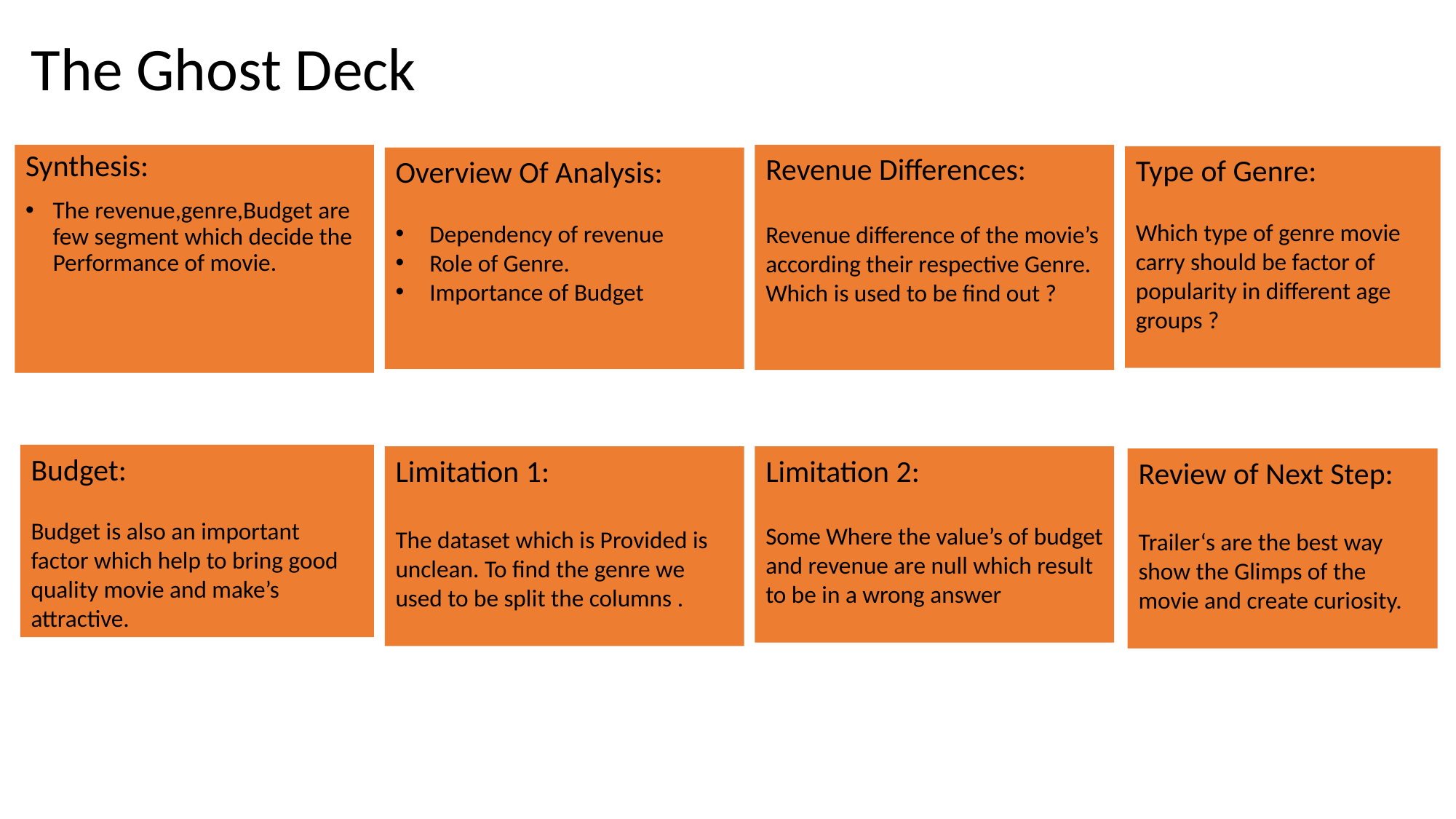

# The Ghost Deck
Synthesis:
The revenue,genre,Budget are few segment which decide the Performance of movie.

Revenue Differences:

Revenue difference of the movie’s according their respective Genre. Which is used to be find out ?

Type of Genre:

Which type of genre movie
carry should be factor of popularity in different age groups ?

Overview Of Analysis:

Dependency of revenue
Role of Genre.
Importance of Budget

Budget:

Budget is also an important factor which help to bring good quality movie and make’s attractive.
Limitation 1:

The dataset which is Provided is unclean. To find the genre we used to be split the columns .

Limitation 2:

Some Where the value’s of budget and revenue are null which result to be in a wrong answer
Review of Next Step:

Trailer‘s are the best way show the Glimps of the movie and create curiosity.